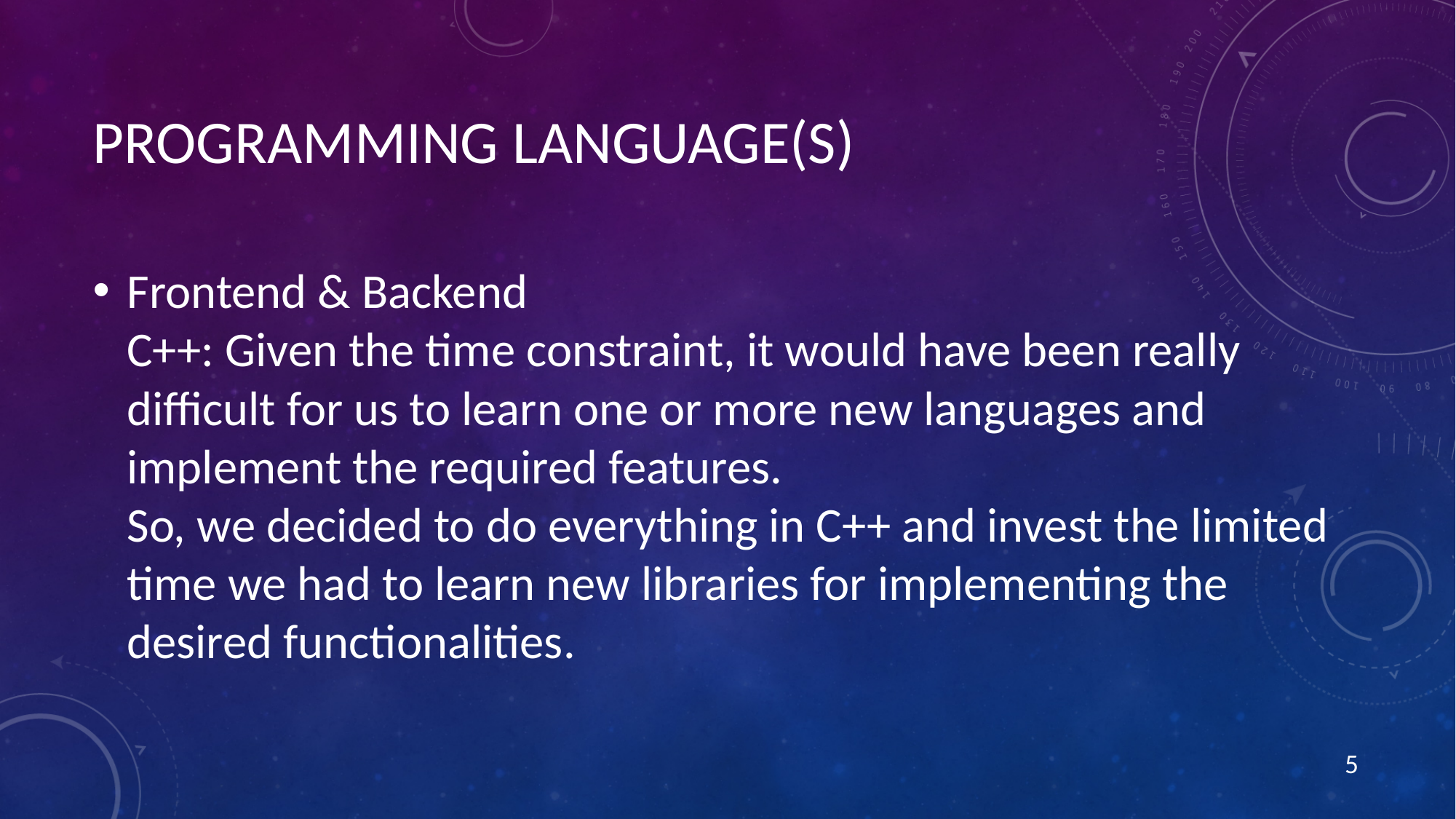

# Programming language(s)
Frontend & Backend
C++: Given the time constraint, it would have been really difficult for us to learn one or more new languages and implement the required features.
So, we decided to do everything in C++ and invest the limited time we had to learn new libraries for implementing the desired functionalities.
5